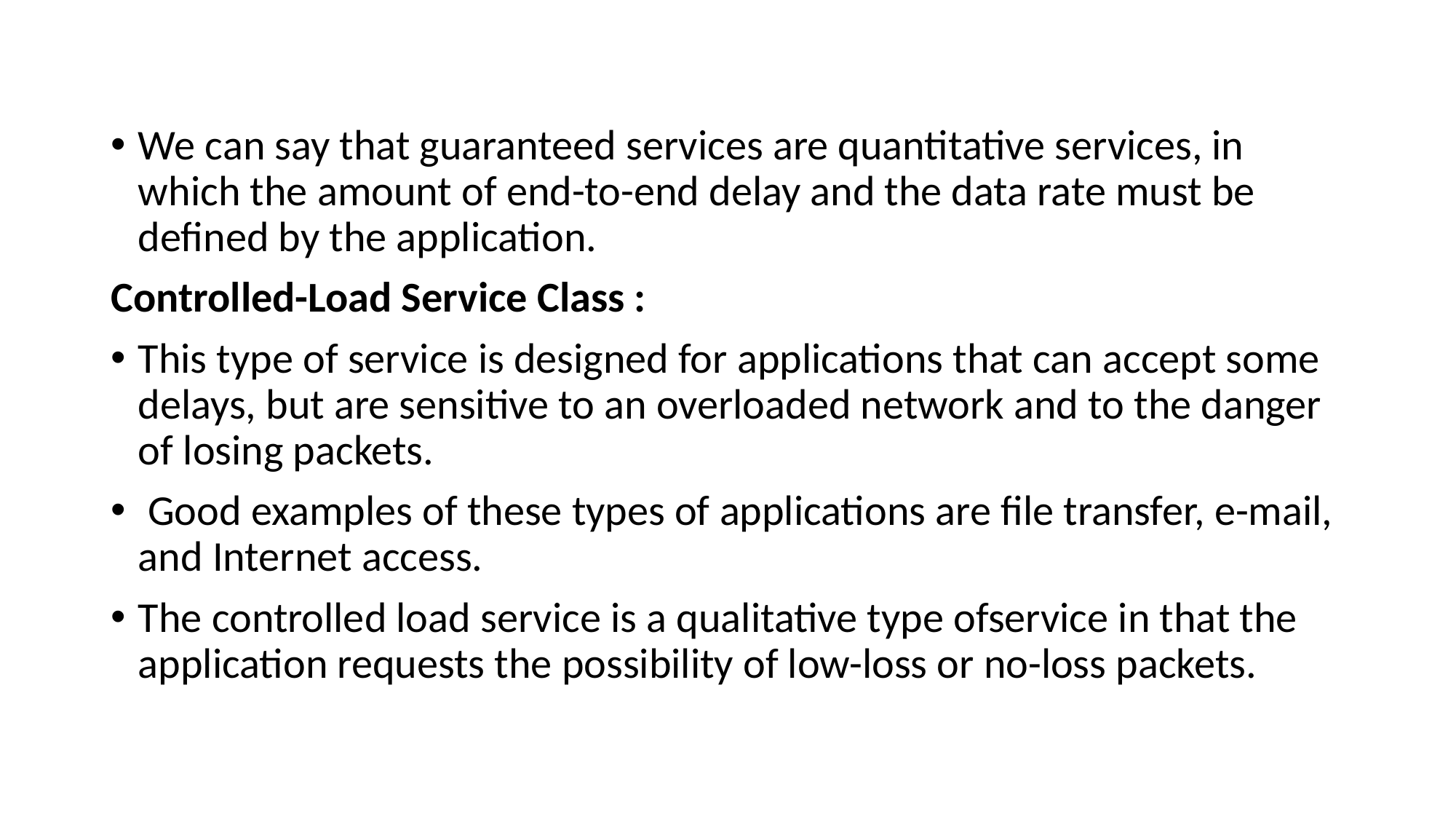

We can say that guaranteed services are quantitative services, in which the amount of end-to-end delay and the data rate must be defined by the application.
Controlled-Load Service Class :
This type of service is designed for applications that can accept some delays, but are sensitive to an overloaded network and to the danger of losing packets.
 Good examples of these types of applications are file transfer, e-mail, and Internet access.
The controlled load service is a qualitative type ofservice in that the application requests the possibility of low-loss or no-loss packets.